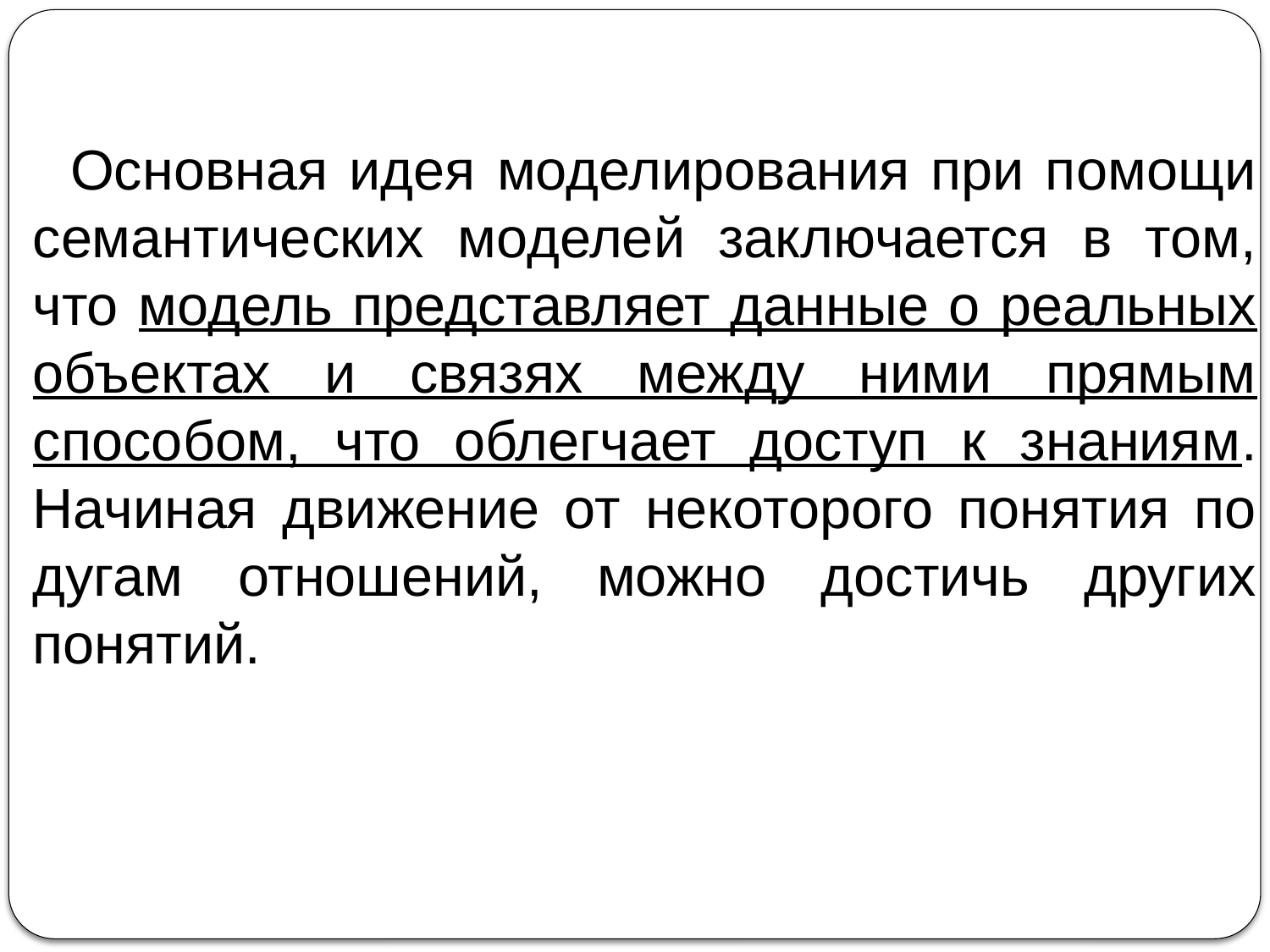

Основная идея моделирования при помощи семантических моделей заключается в том, что модель представляет данные о реальных объектах и связях между ними прямым способом, что облегчает доступ к знаниям. Начиная движение от некоторого понятия по дугам отношений, можно достичь других понятий.